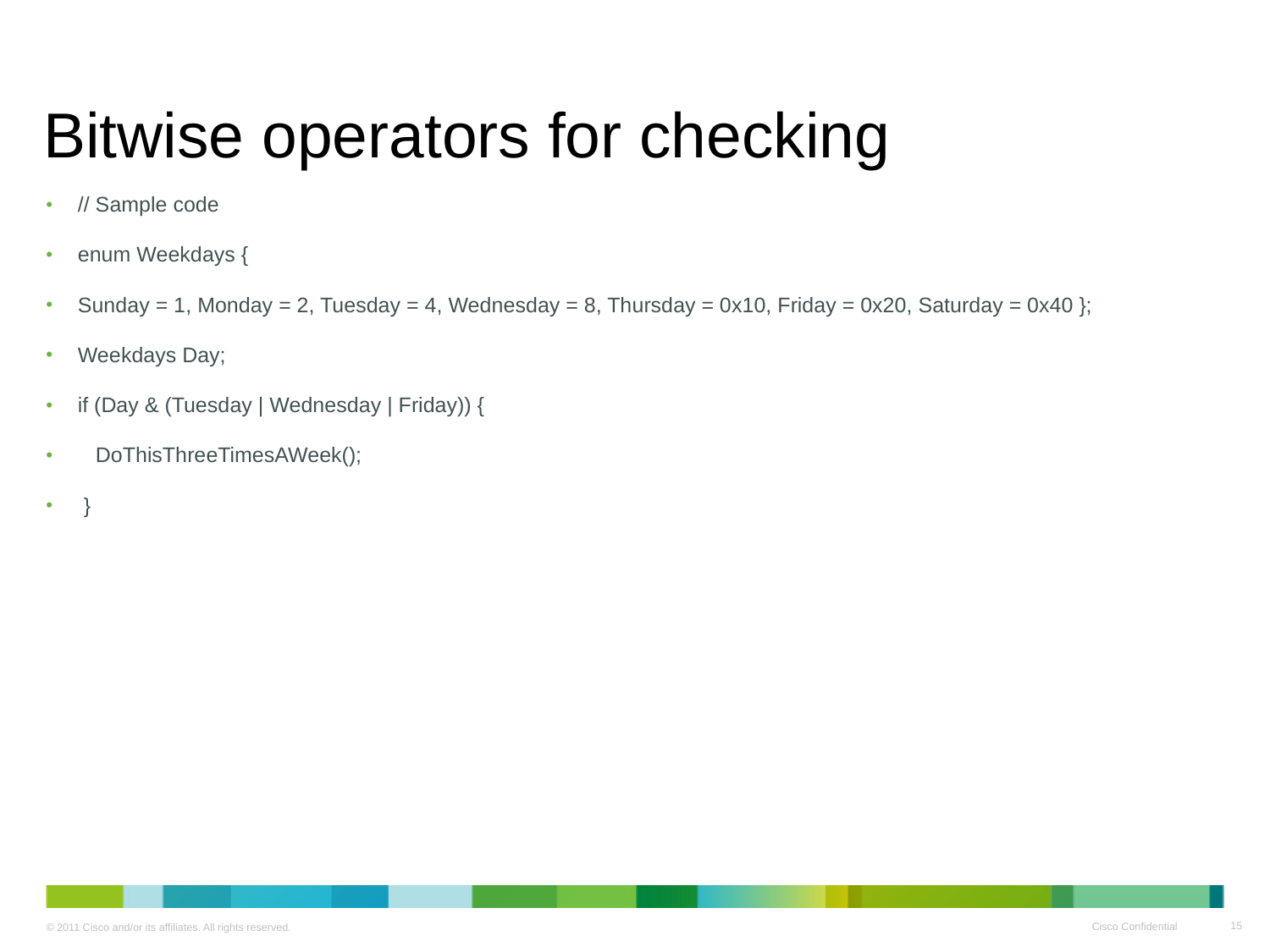

# Bitwise operators for checking
// Sample code
enum Weekdays {
Sunday = 1, Monday = 2, Tuesday = 4, Wednesday = 8, Thursday = 0x10, Friday = 0x20, Saturday = 0x40 };
Weekdays Day;
if (Day & (Tuesday | Wednesday | Friday)) {
   DoThisThreeTimesAWeek();
 }